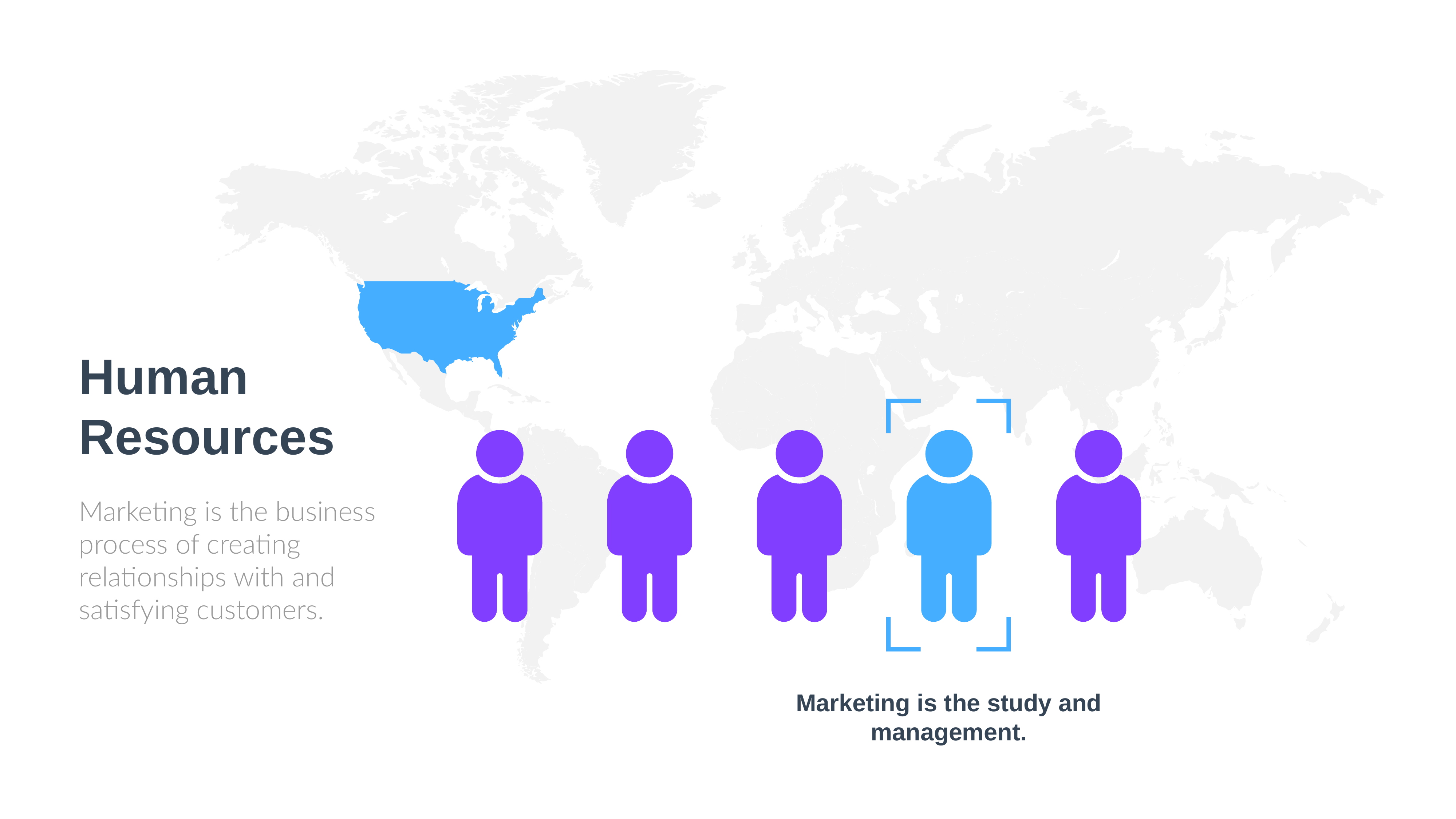

Human Resources

Marketing is the business process of creating relationships with and satisfying customers.
Marketing is the study and management.